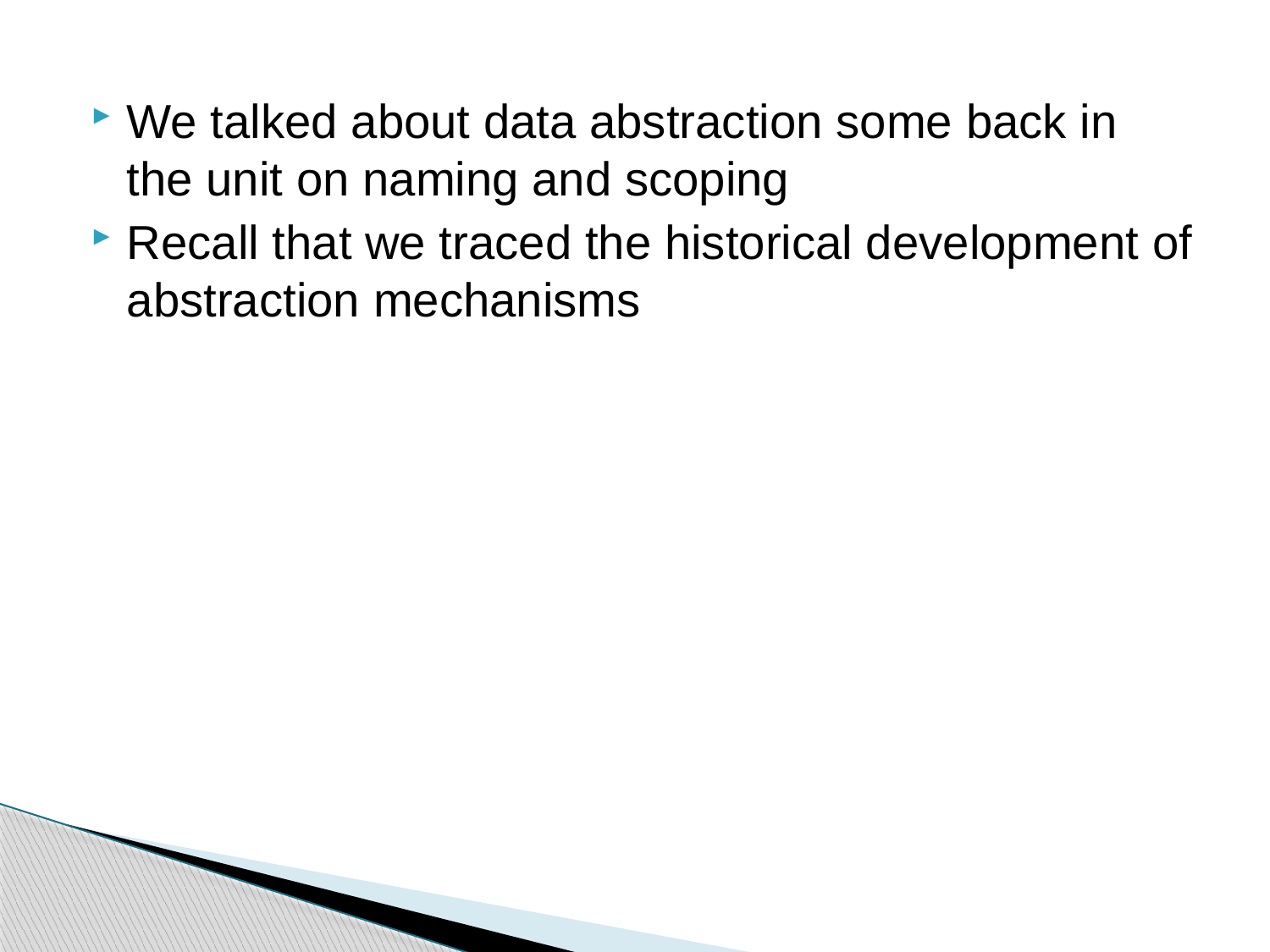

We talked about data abstraction some back in the unit on naming and scoping
Recall that we traced the historical development of abstraction mechanisms